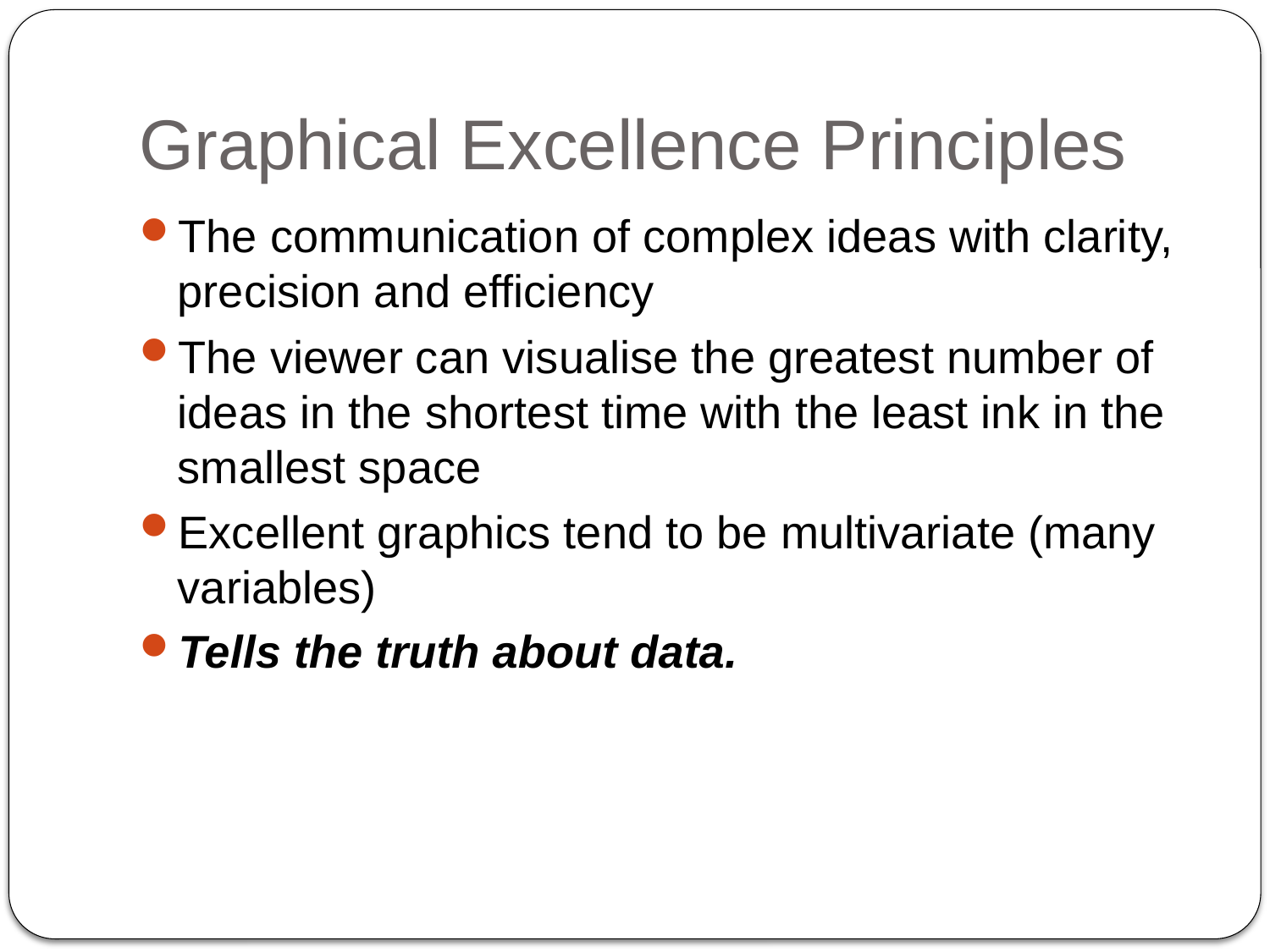

# Graphical Excellence Principles
The communication of complex ideas with clarity, precision and efficiency
The viewer can visualise the greatest number of ideas in the shortest time with the least ink in the smallest space
Excellent graphics tend to be multivariate (many variables)
Tells the truth about data.